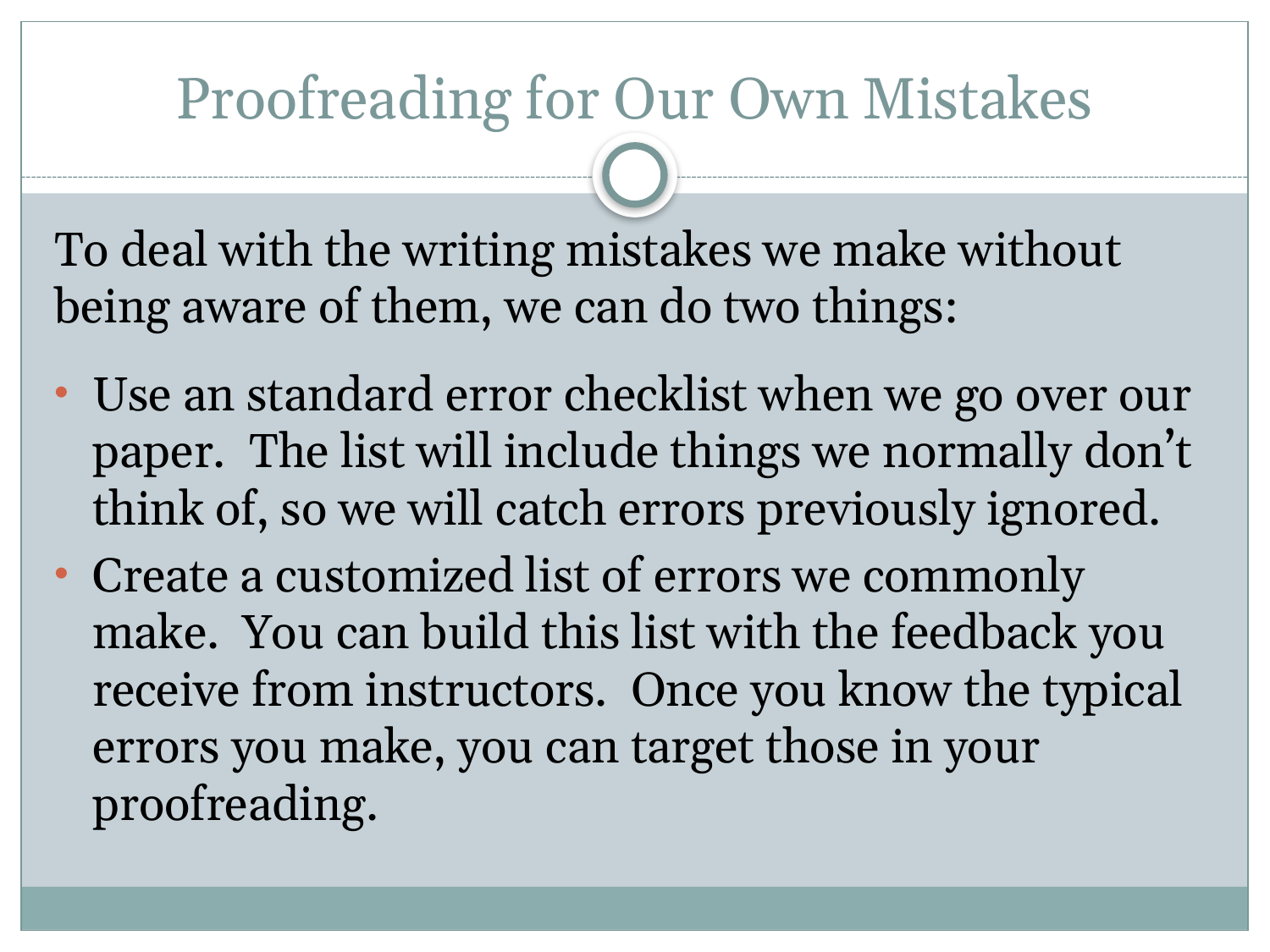

# Proofreading for Our Own Mistakes
To deal with the writing mistakes we make without being aware of them, we can do two things:
Use an standard error checklist when we go over our paper.  The list will include things we normally don’t think of, so we will catch errors previously ignored.
Create a customized list of errors we commonly make.  You can build this list with the feedback you receive from instructors.  Once you know the typical errors you make, you can target those in your proofreading.